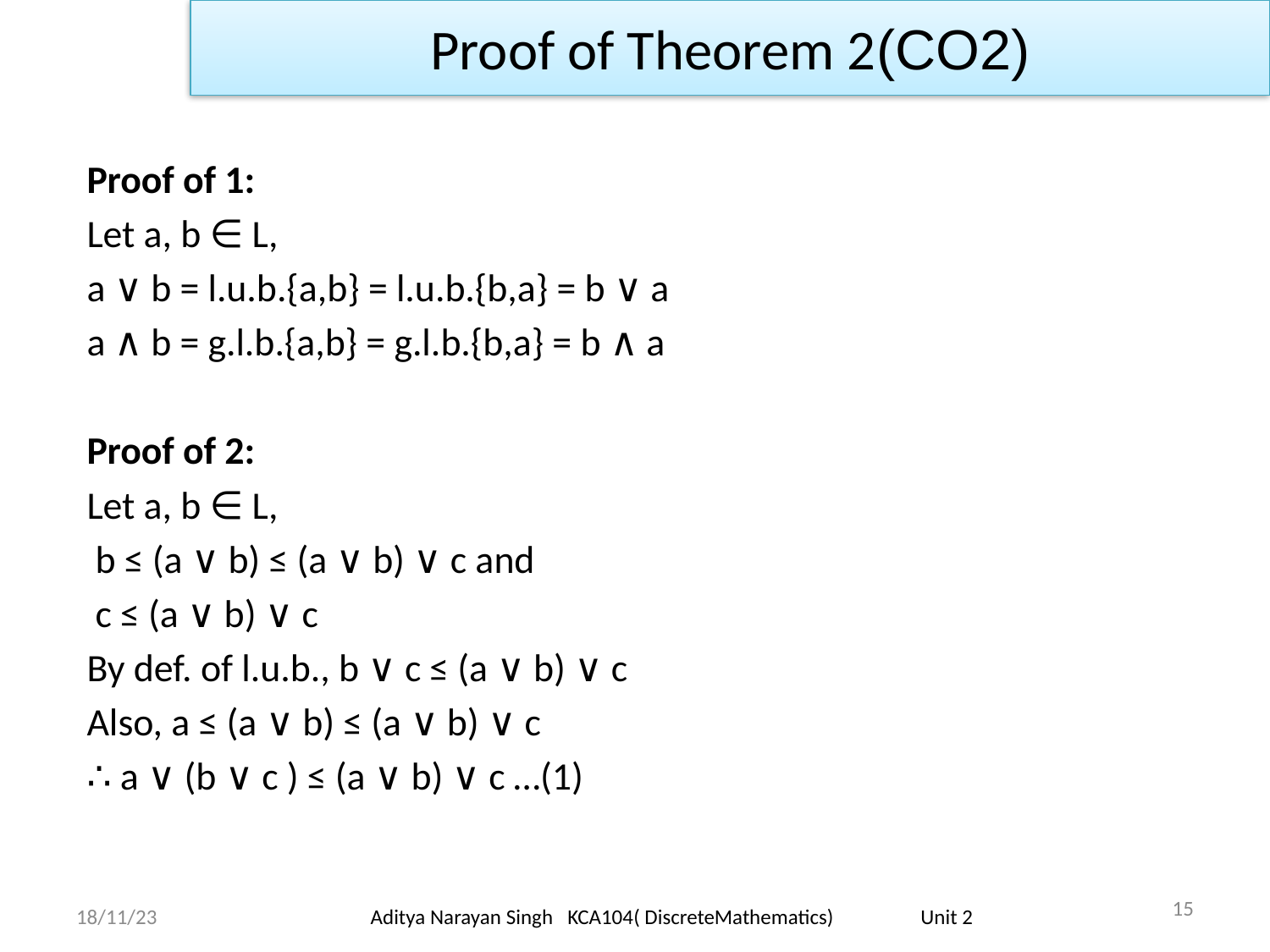

Proof of Theorem 2(CO2)
Proof of 1:
Let a, b ∈ L,
a ∨ b = l.u.b.{a,b} = l.u.b.{b,a} = b ∨ a
a ∧ b = g.l.b.{a,b} = g.l.b.{b,a} = b ∧ a

Proof of 2:
Let a, b ∈ L,
 b ≤ (a ∨ b) ≤ (a ∨ b) ∨ c and
 c ≤ (a ∨ b) ∨ c
By def. of l.u.b., b ∨ c ≤ (a ∨ b) ∨ c
Also, a ≤ (a ∨ b) ≤ (a ∨ b) ∨ c
∴ a ∨ (b ∨ c ) ≤ (a ∨ b) ∨ c …(1)

15
18/11/23
Aditya Narayan Singh   KCA104( DiscreteMathematics)                  Unit 2